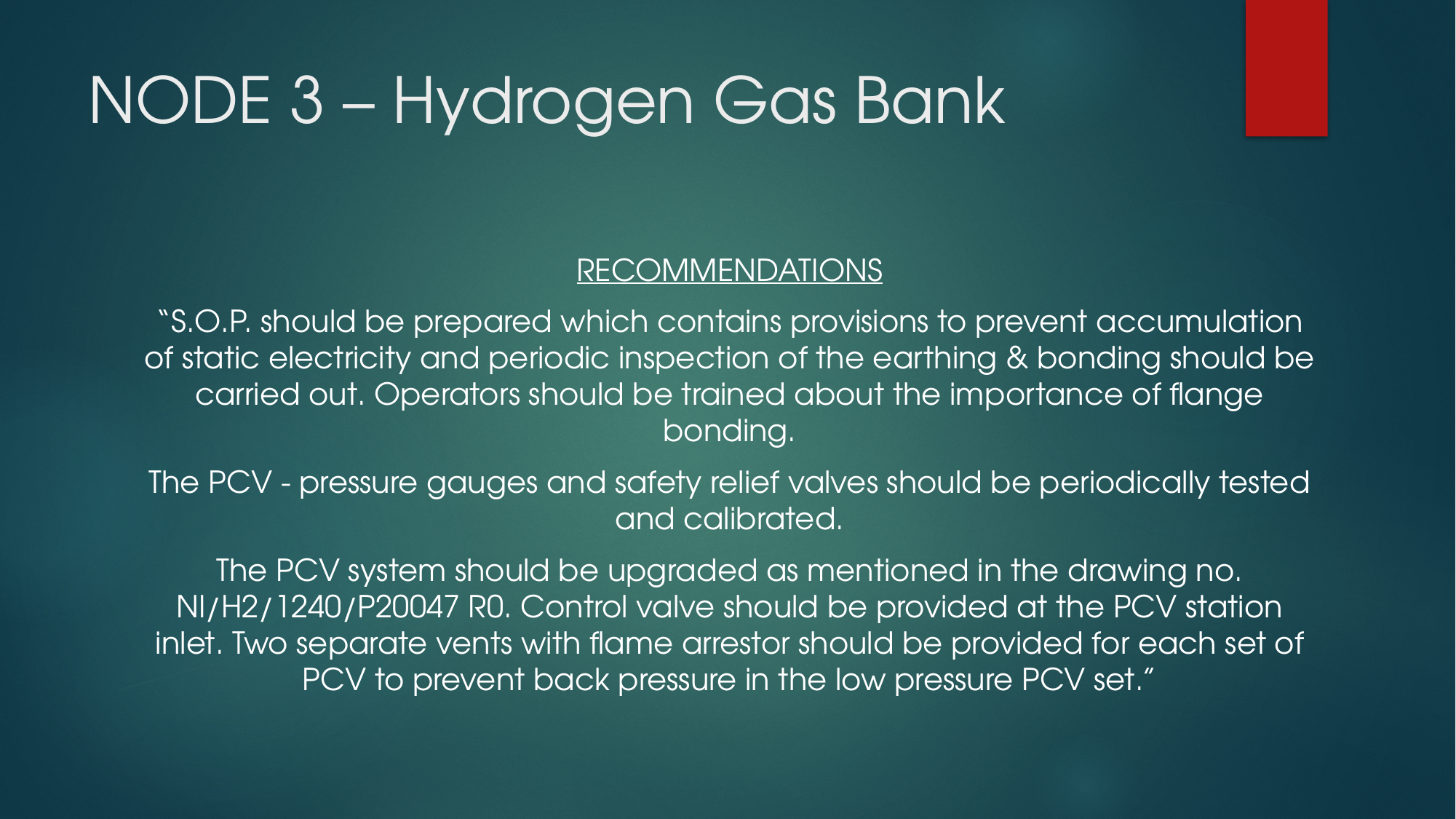

# NODE 3 – Hydrogen Gas Bank
RECOMMENDATIONS
“S.O.P. should be prepared which contains provisions to prevent accumulation of static electricity and periodic inspection of the earthing & bonding should be carried out. Operators should be trained about the importance of flange bonding.
The PCV - pressure gauges and safety relief valves should be periodically tested and calibrated.
The PCV system should be upgraded as mentioned in the drawing no. NI/H2/1240/P20047 R0. Control valve should be provided at the PCV station inlet. Two separate vents with flame arrestor should be provided for each set of PCV to prevent back pressure in the low pressure PCV set.”